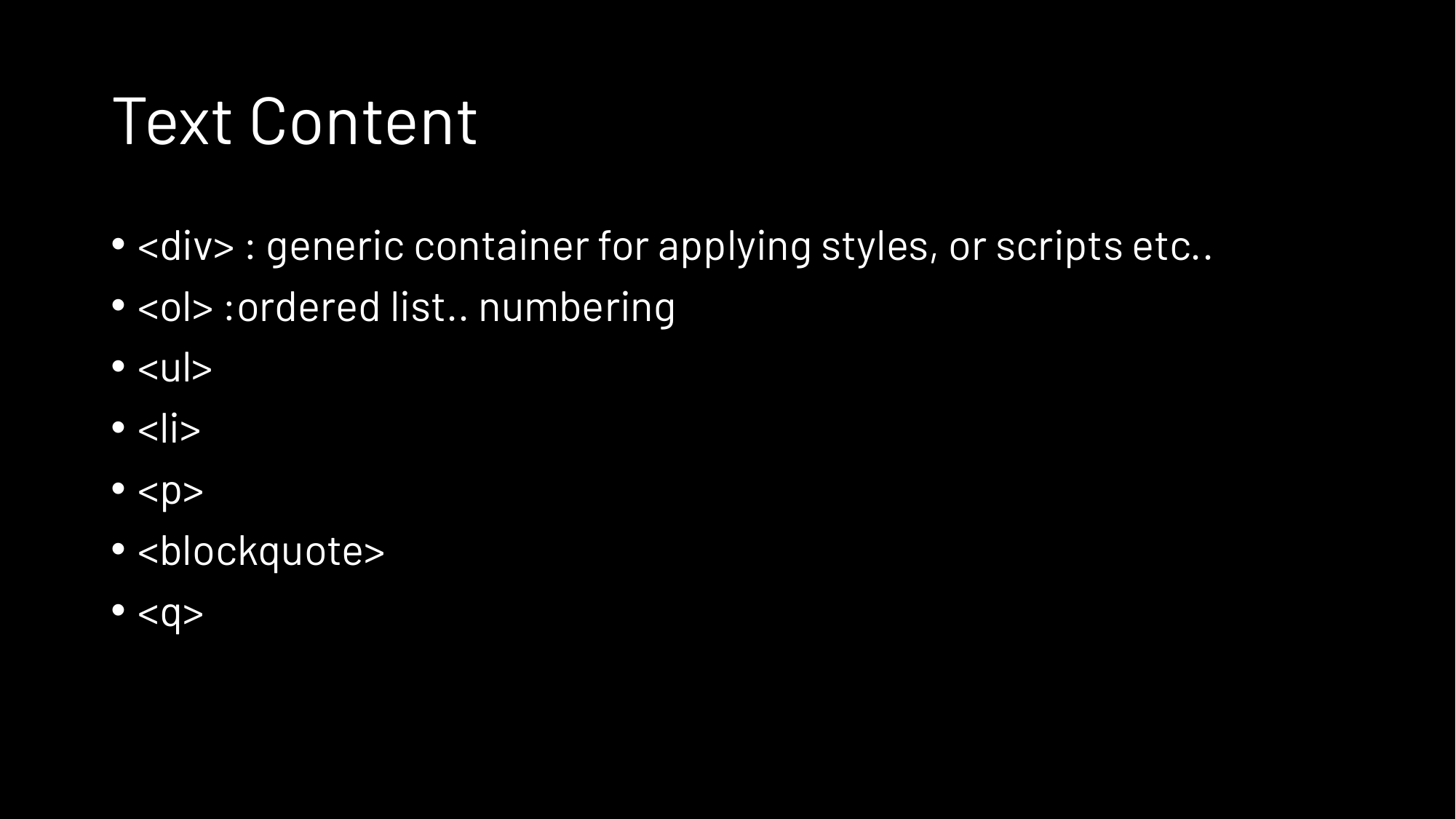

# Text Content
<div> : generic container for applying styles, or scripts etc..
<ol> :ordered list.. numbering
<ul>
<li>
<p>
<blockquote>
<q>